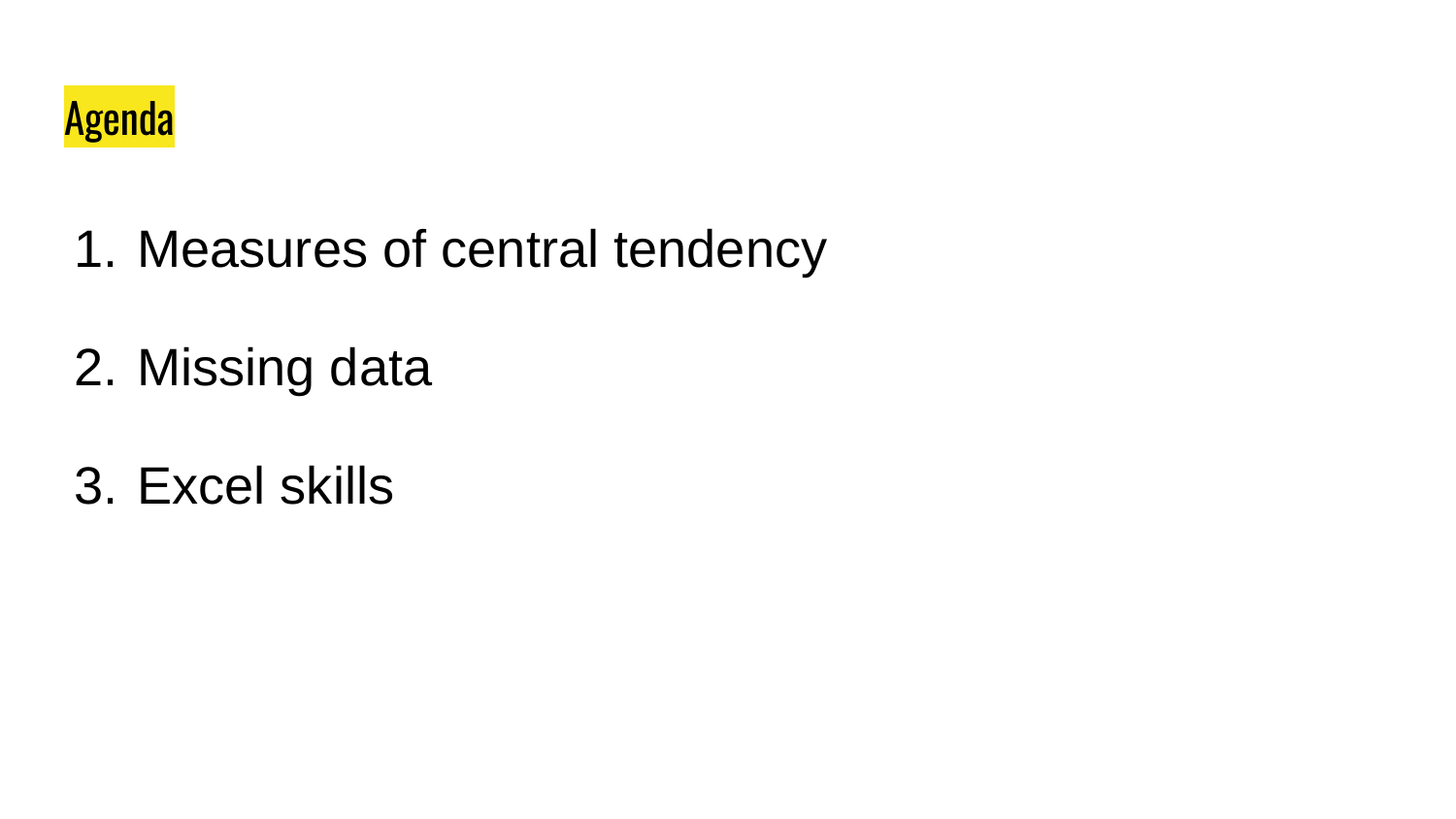

# Agenda
Measures of central tendency

Missing data

Excel skills